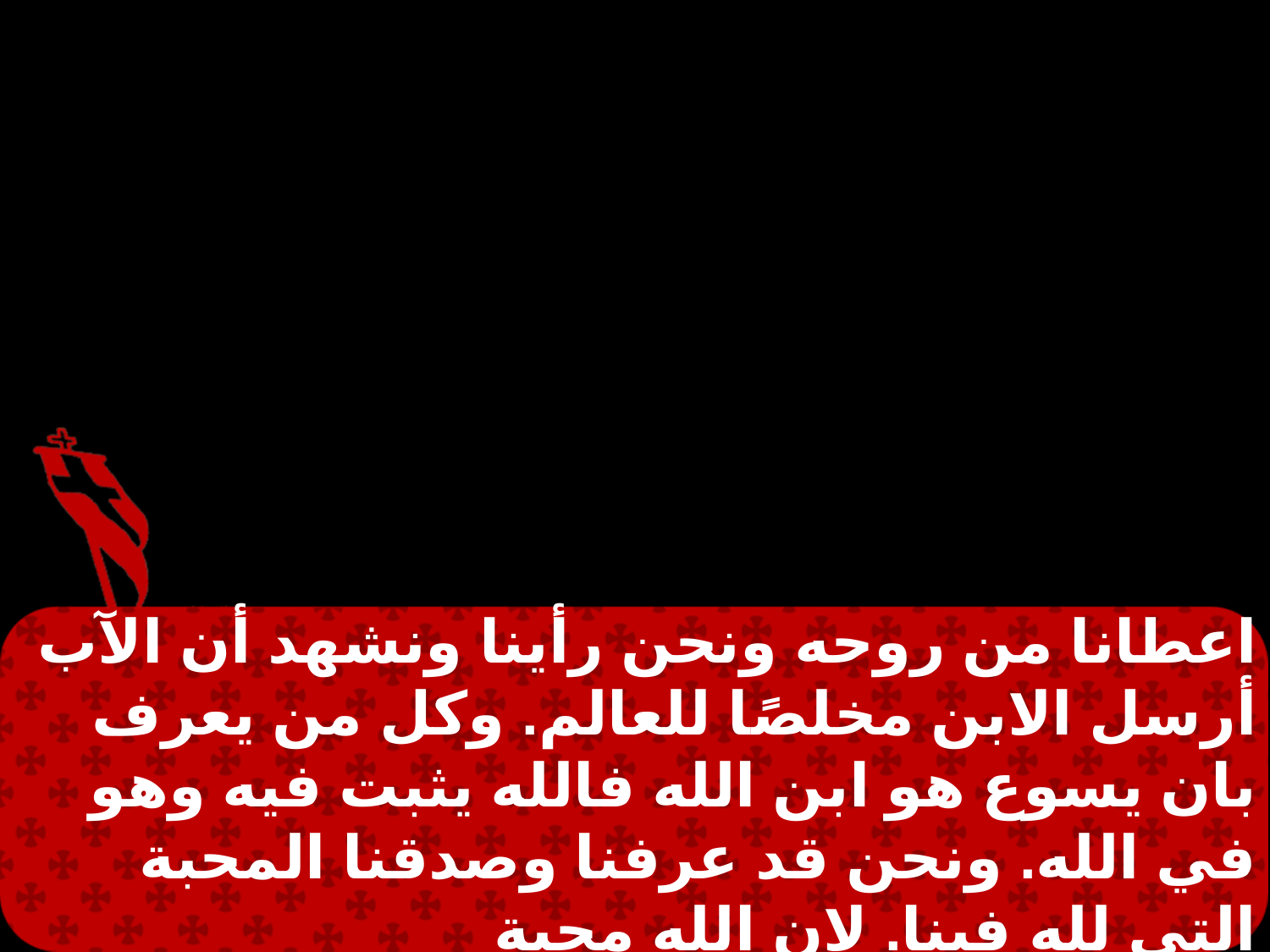

اعطانا من روحه ونحن رأينا ونشهد أن الآب أرسل الابن مخلصًا للعالم. وكل من يعرف بان يسوع هو ابن الله فالله يثبت فيه وهو في الله. ونحن قد عرفنا وصدقنا المحبة التي لله فينا. لان الله محبة
ومن يثبت في المحبة